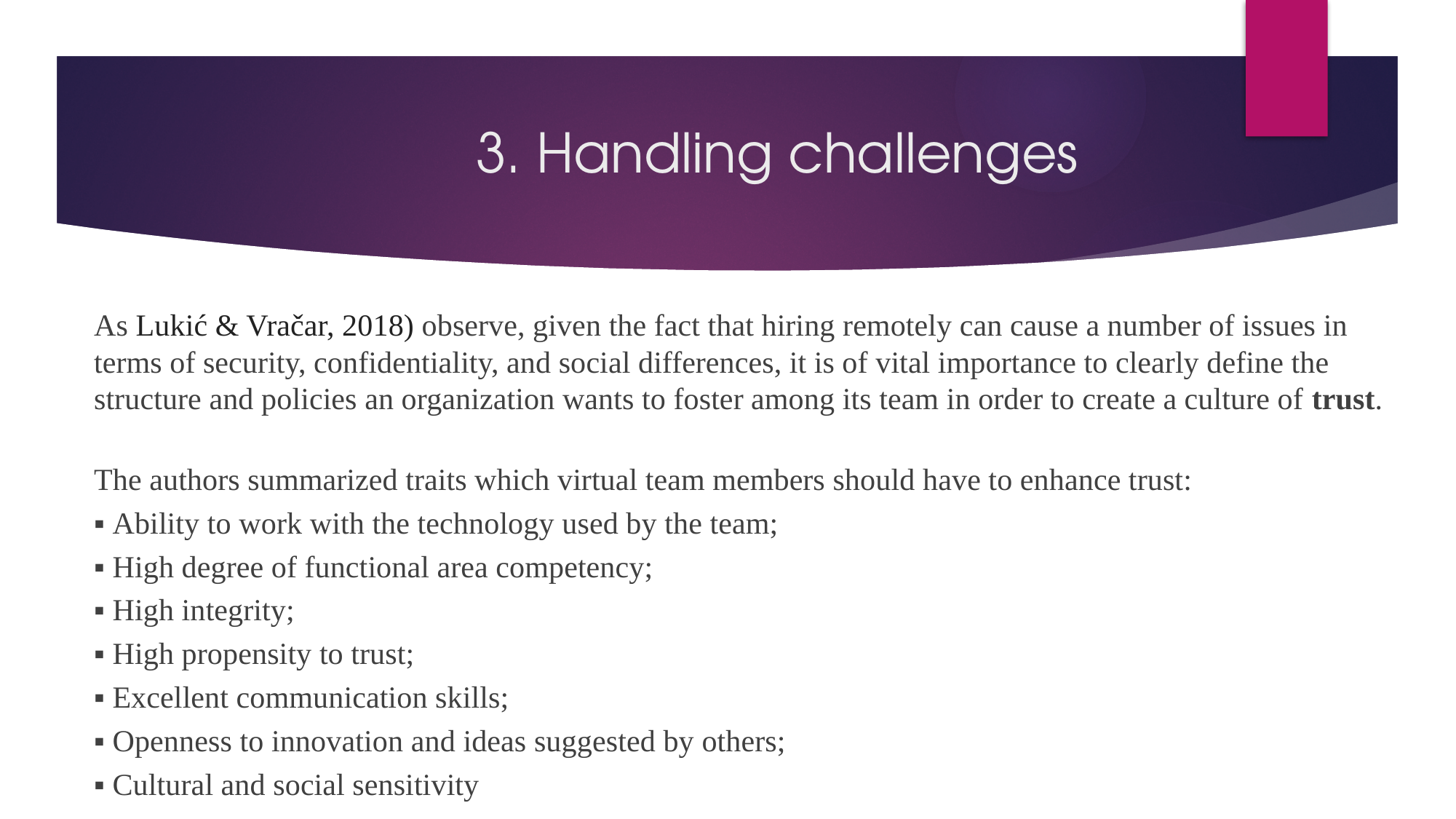

# 3. Handling challenges
As Lukić & Vračar, 2018) observe, given the fact that hiring remotely can cause a number of issues in terms of security, confidentiality, and social differences, it is of vital importance to clearly define the structure and policies an organization wants to foster among its team in order to create a culture of trust.

The authors summarized traits which virtual team members should have to enhance trust:
▪ Ability to work with the technology used by the team;
▪ High degree of functional area competency;
▪ High integrity;
▪ High propensity to trust;
▪ Excellent communication skills;
▪ Openness to innovation and ideas suggested by others;
▪ Cultural and social sensitivity